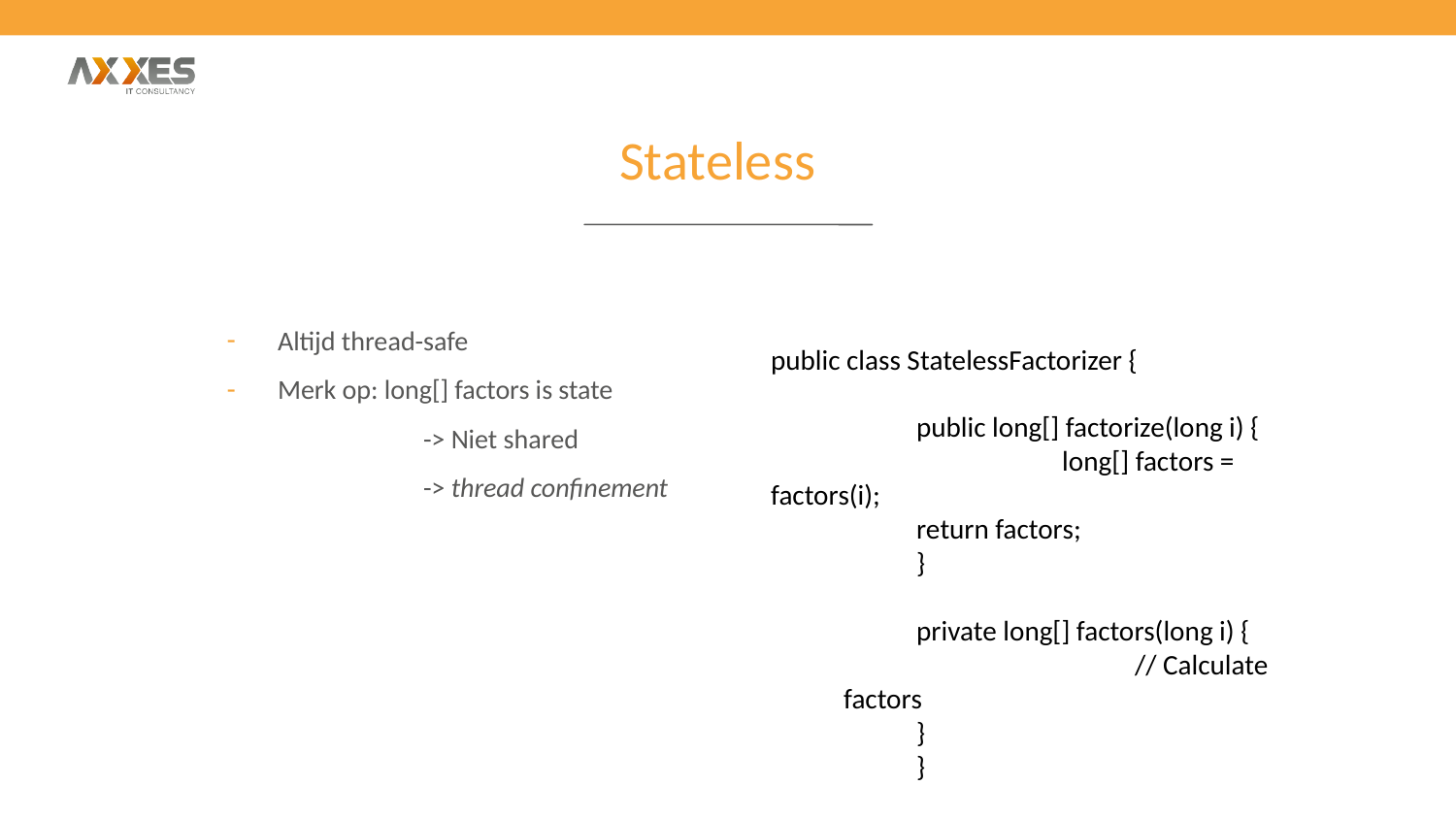

Stateless
Altijd thread-safe
Merk op: long[] factors is state
	-> Niet shared
	-> thread confinement
public class StatelessFactorizer {

	public long[] factorize(long i) {
		long[] factors = factors(i);
return factors;
}

private long[] factors(long i) {
		// Calculate factors
}
}